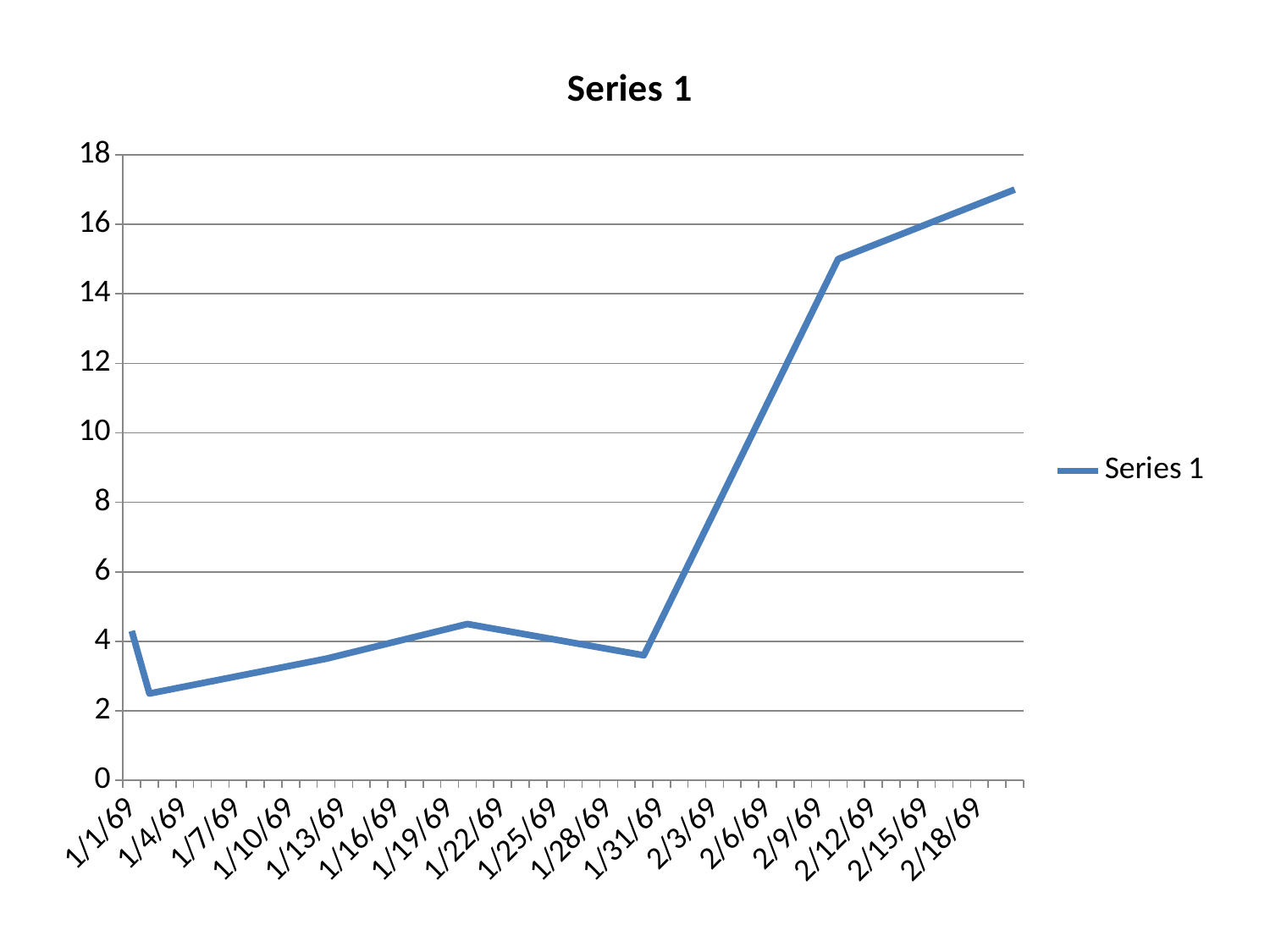

### Chart:

| Category | Series 1 |
|---|---|
| 25204.0 | 4.3 |
| 25205.0 | 2.5 |
| 25215.0 | 3.5 |
| 25223.0 | 4.5 |
| 25233.0 | 3.6 |
| 25244.0 | 15.0 |
| 25254.0 | 17.0 |